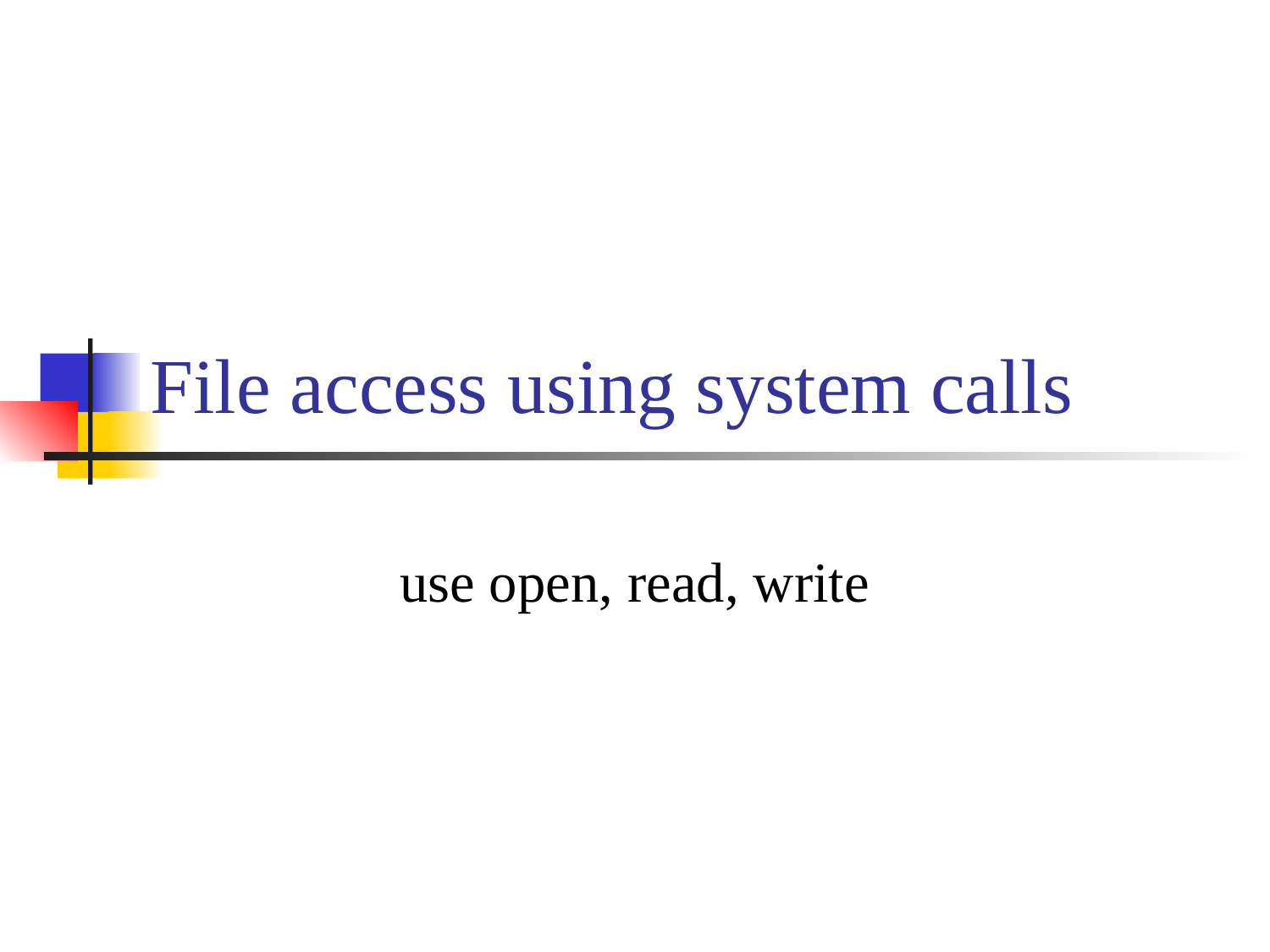

# File access using system calls
use open, read, write